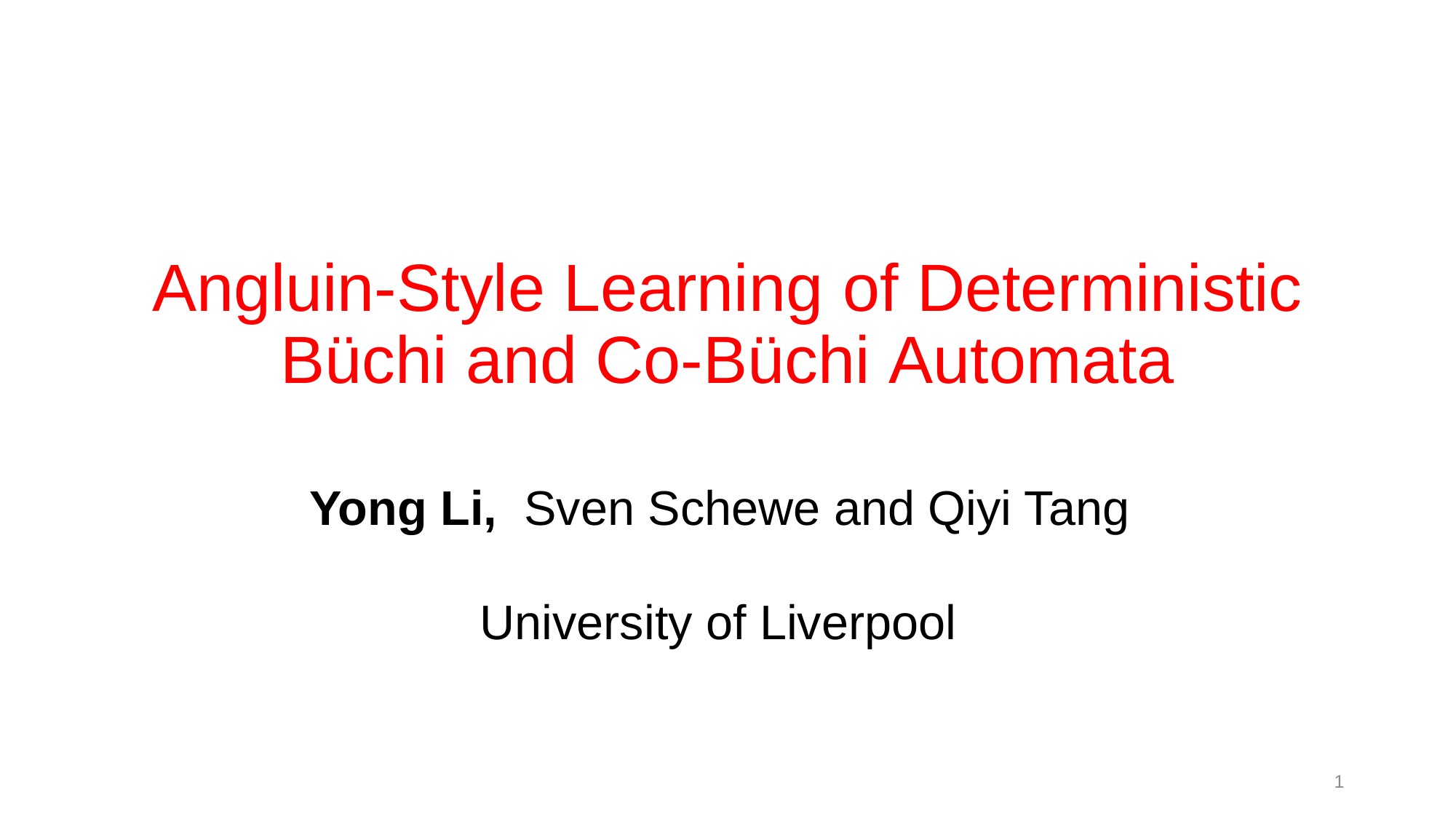

# Angluin-Style Learning of Deterministic Büchi and Co-Büchi Automata
Yong Li,  Sven Schewe and Qiyi Tang
University of Liverpool
1